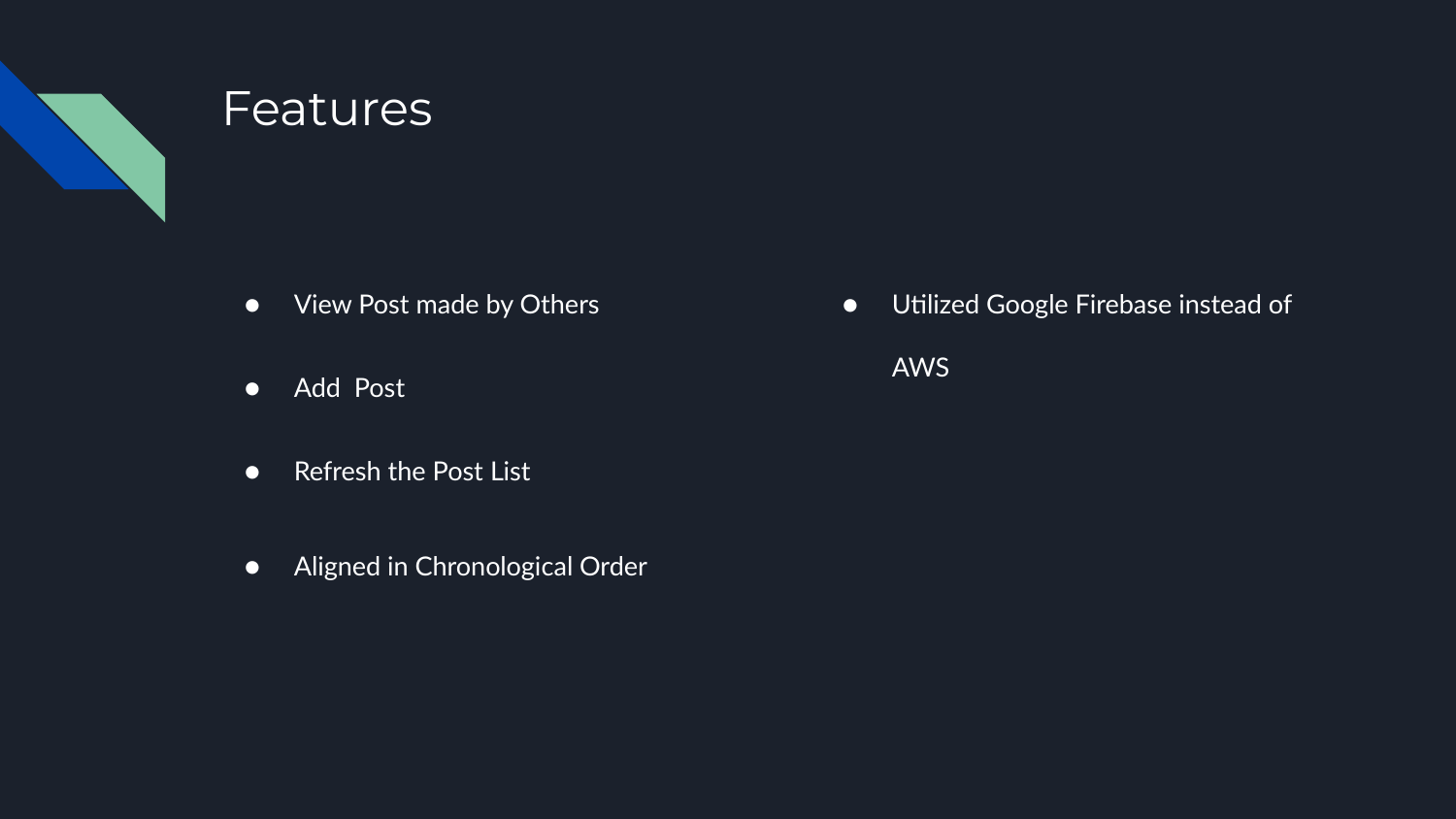

# Features
View Post made by Others
Add  Post
Refresh the Post List
Aligned in Chronological Order
Utilized Google Firebase instead of AWS